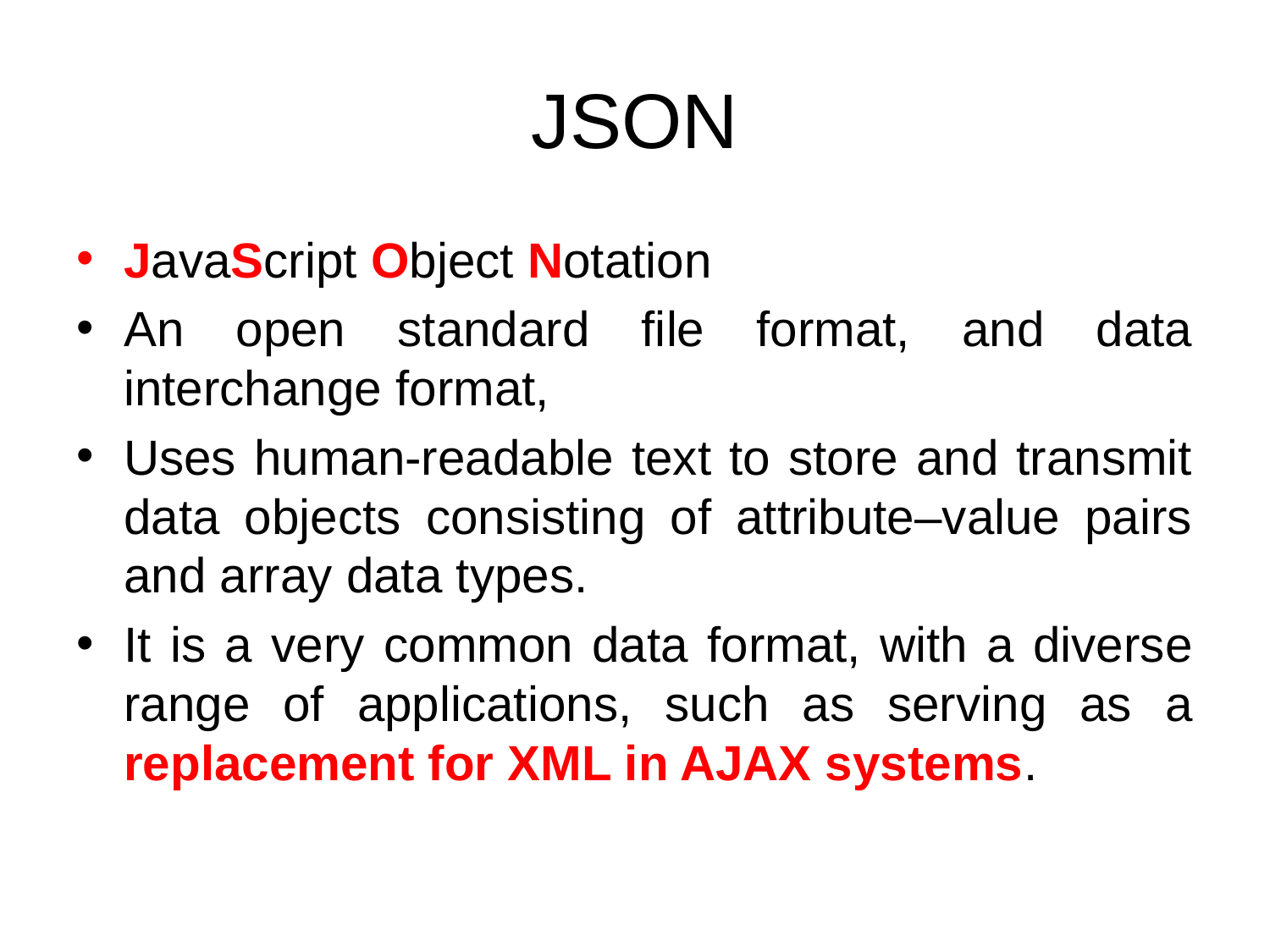

# JSON
JavaScript Object Notation
An open standard file format, and data interchange format,
Uses human-readable text to store and transmit data objects consisting of attribute–value pairs and array data types.
It is a very common data format, with a diverse range of applications, such as serving as a replacement for XML in AJAX systems.